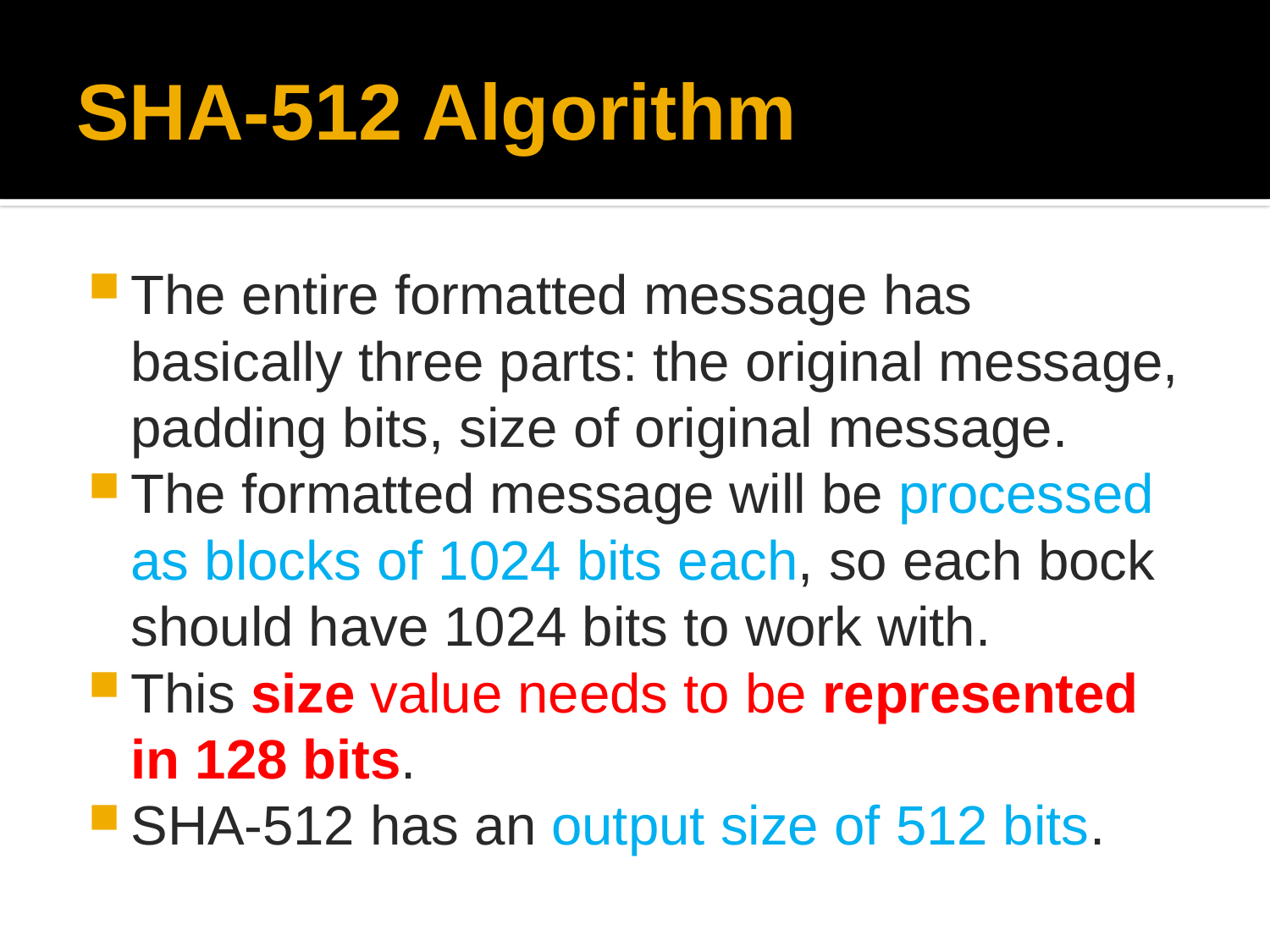

# SHA-512 Algorithm
The entire formatted message has basically three parts: the original message, padding bits, size of original message.
The formatted message will be processed as blocks of 1024 bits each, so each bock should have 1024 bits to work with.
This size value needs to be represented in 128 bits.
SHA-512 has an output size of 512 bits.